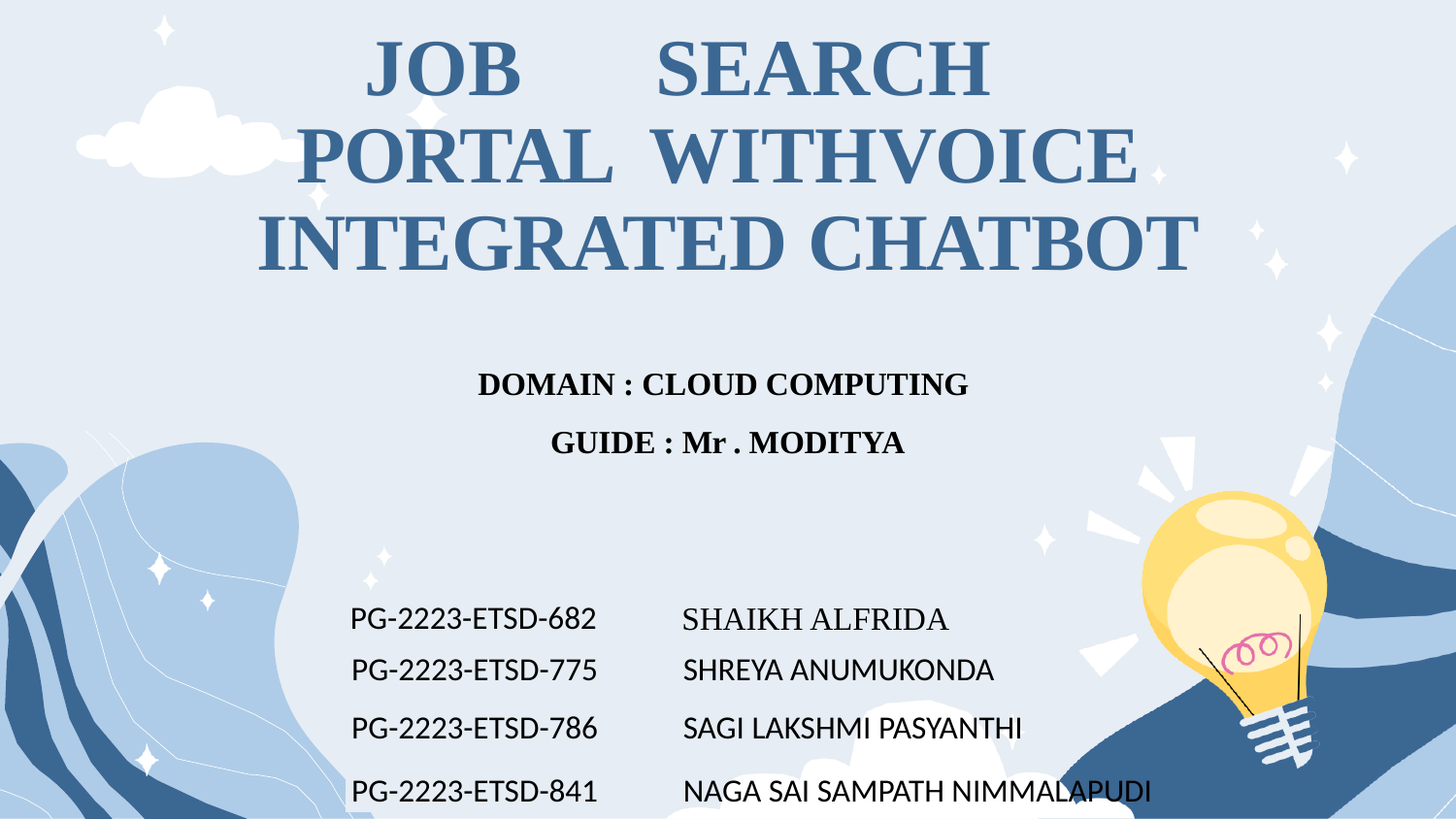

# JOB	SEARCH	PORTAL  WITH	VOICE  INTEGRATED CHATBOT

DOMAIN : CLOUD COMPUTING  GUIDE : Mr . MODITYA

| PG-2223-ETSD-682 | SHAIKH ALFRIDA |
| --- | --- |
| PG-2223-ETSD-775 | SHREYA ANUMUKONDA |
| PG-2223-ETSD-786 | SAGI LAKSHMI PASYANTHI |
| PG-2223-ETSD-841 | NAGA SAI SAMPATH NIMMALAPUDI |